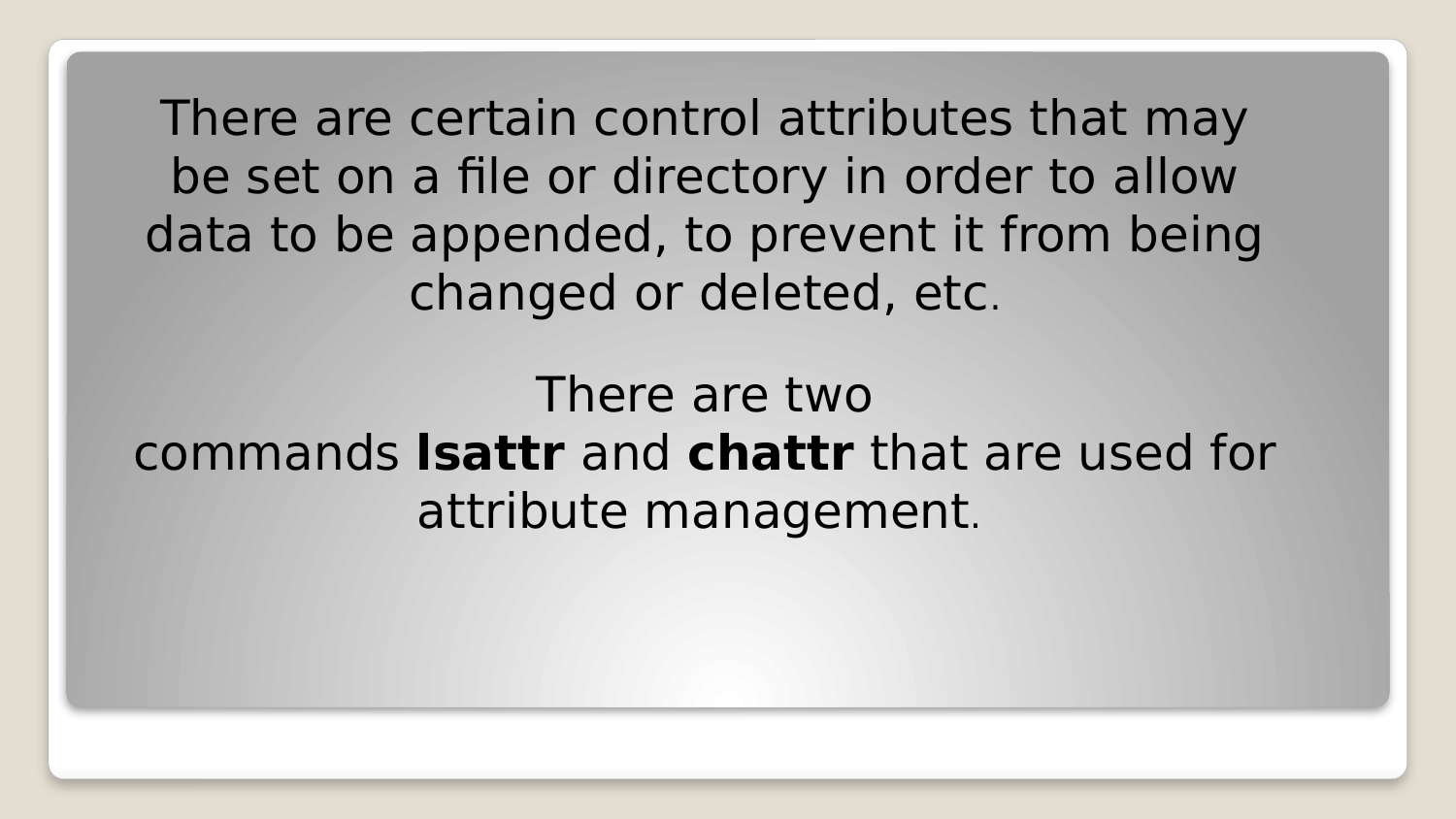

There are certain control attributes that may be set on a file or directory in order to allow data to be appended, to prevent it from being changed or deleted, etc.

There are two commands lsattr and chattr that are used for attribute management.